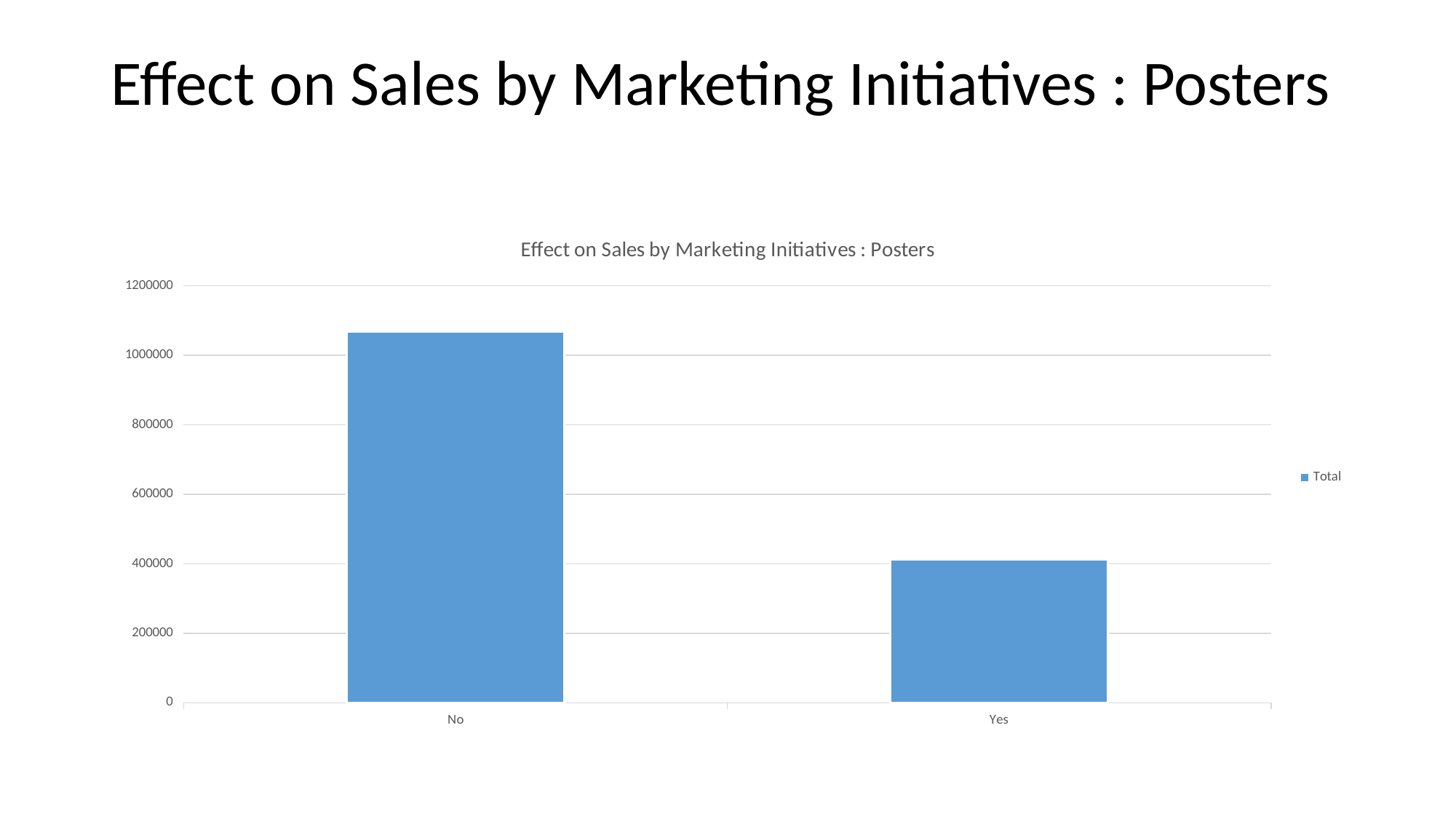

# Effect on Sales by Marketing Initiatives : Posters

### Chart: Effect on Sales by Marketing Initiatives : Posters

| Category | Total |
|---|---|
| No | 1069026.0 |
| Yes | 411822.0 |